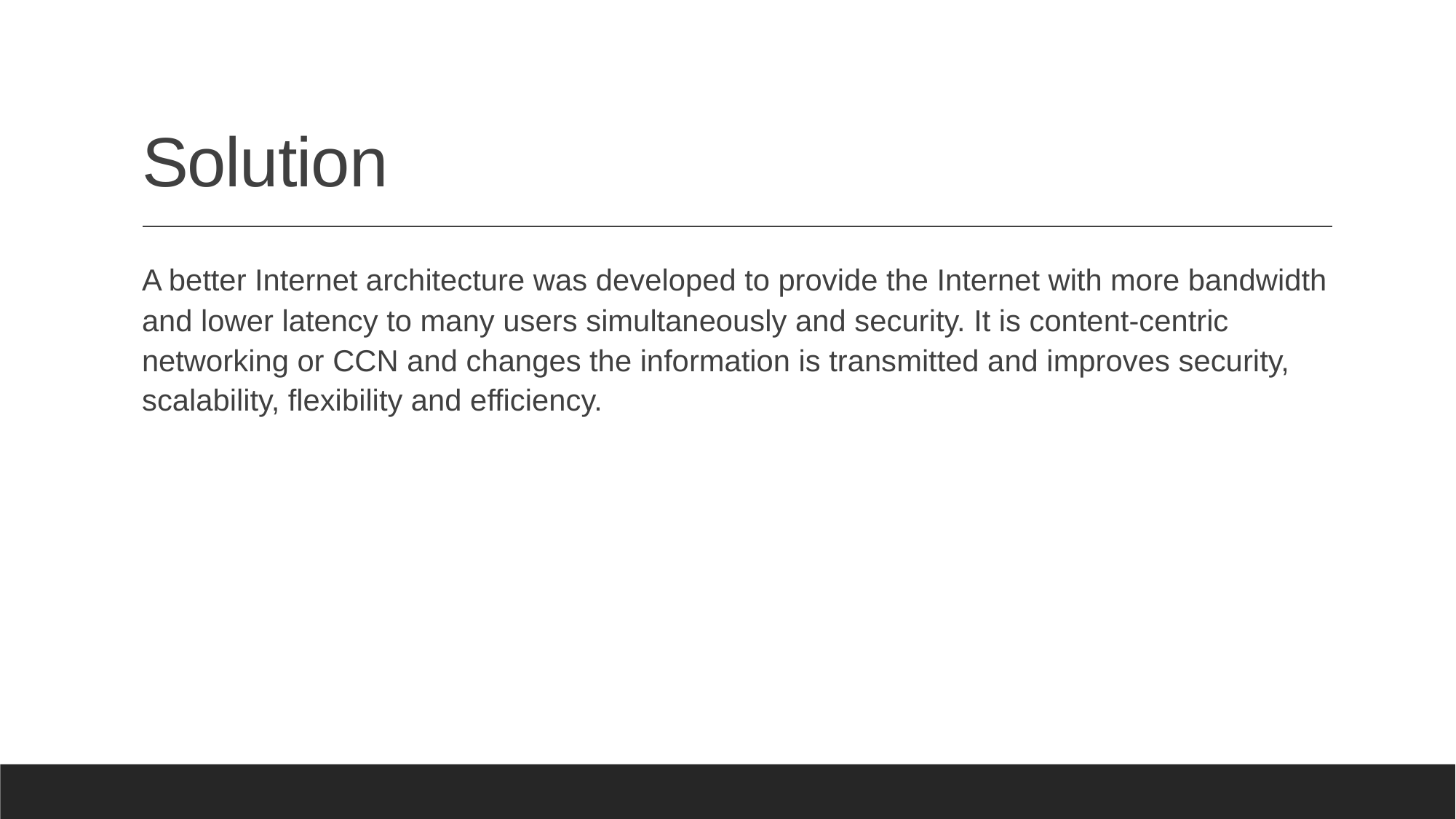

# Solution
A better Internet architecture was developed to provide the Internet with more bandwidth and lower latency to many users simultaneously and security. It is content-centric networking or CCN and changes the information is transmitted and improves security, scalability, flexibility and efficiency.